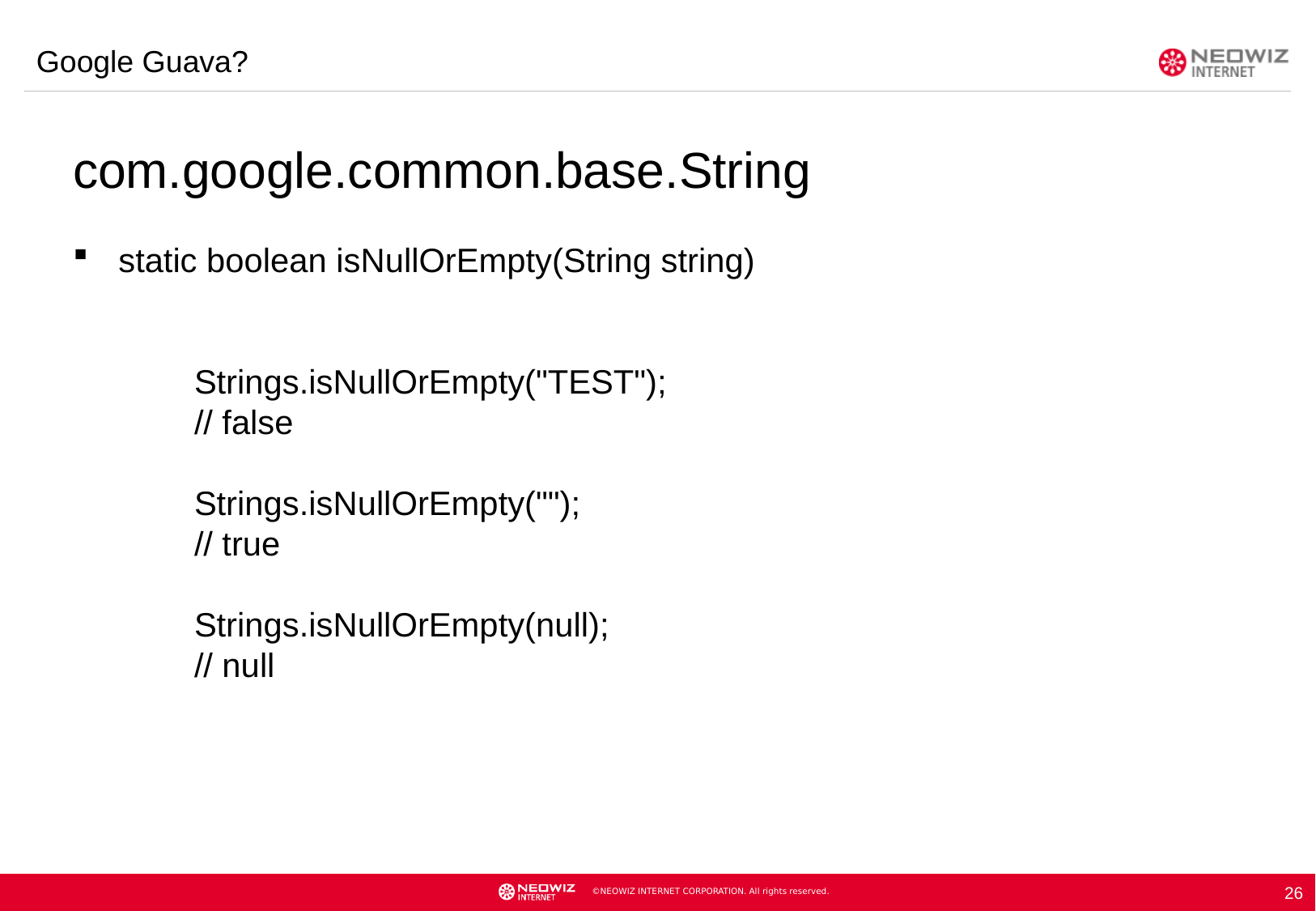

Google Guava?

com.google.common.base.String

static boolean isNullOrEmpty(String string)

Strings.isNullOrEmpty("TEST");
// false

Strings.isNullOrEmpty("");
// true

Strings.isNullOrEmpty(null);
// null

26